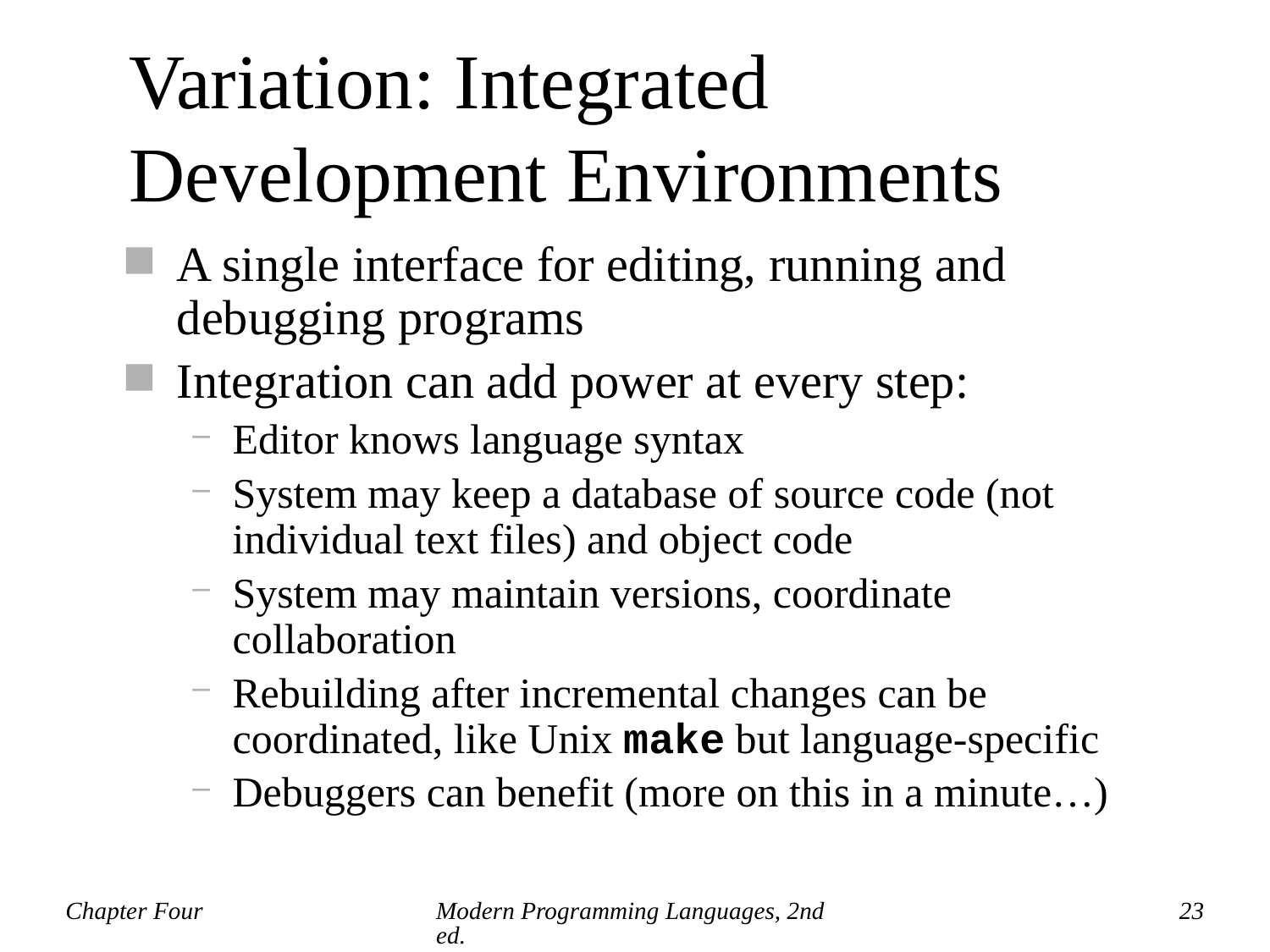

# Variation: Integrated Development Environments
A single interface for editing, running and debugging programs
Integration can add power at every step:
Editor knows language syntax
System may keep a database of source code (not individual text files) and object code
System may maintain versions, coordinate collaboration
Rebuilding after incremental changes can be coordinated, like Unix make but language-specific
Debuggers can benefit (more on this in a minute…)
Chapter Four
Modern Programming Languages, 2nd ed.
23